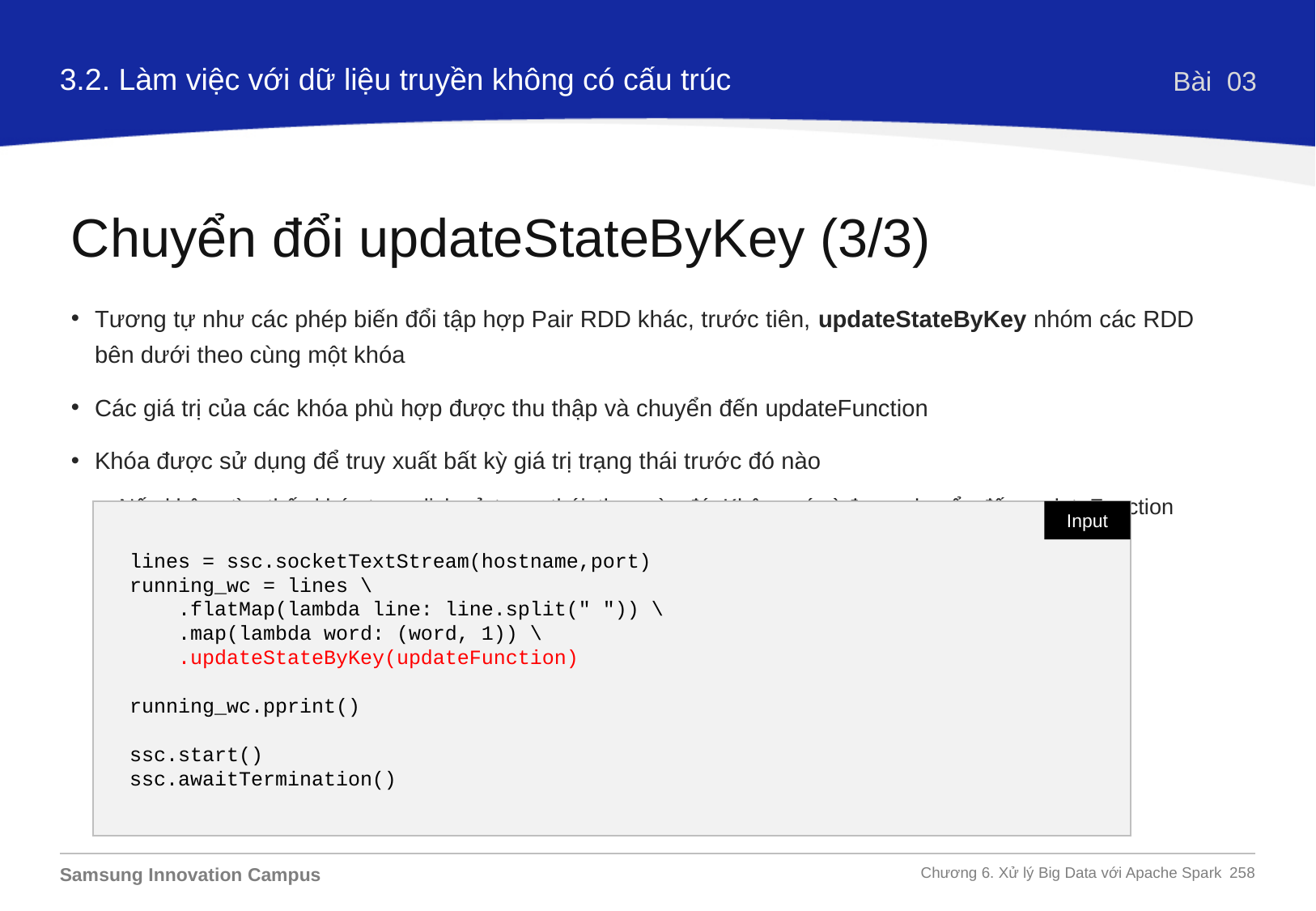

3.2. Làm việc với dữ liệu truyền không có cấu trúc
Bài  03
Chuyển đổi updateStateByKey (3/3)
Tương tự như các phép biến đổi tập hợp Pair RDD khác, trước tiên, updateStateByKey nhóm các RDD bên dưới theo cùng một khóa
Các giá trị của các khóa phù hợp được thu thập và chuyển đến updateFunction
Khóa được sử dụng để truy xuất bất kỳ giá trị trạng thái trước đó nào
Nếu không tìm thấy khóa trong lịch sử trạng thái, thay vào đó, Không có gì được chuyển đến updateFunction
lines = ssc.socketTextStream(hostname,port)
running_wc = lines \
    .flatMap(lambda line: line.split(" ")) \
    .map(lambda word: (word, 1)) \
    .updateStateByKey(updateFunction)

running_wc.pprint()

ssc.start()
ssc.awaitTermination()
Input